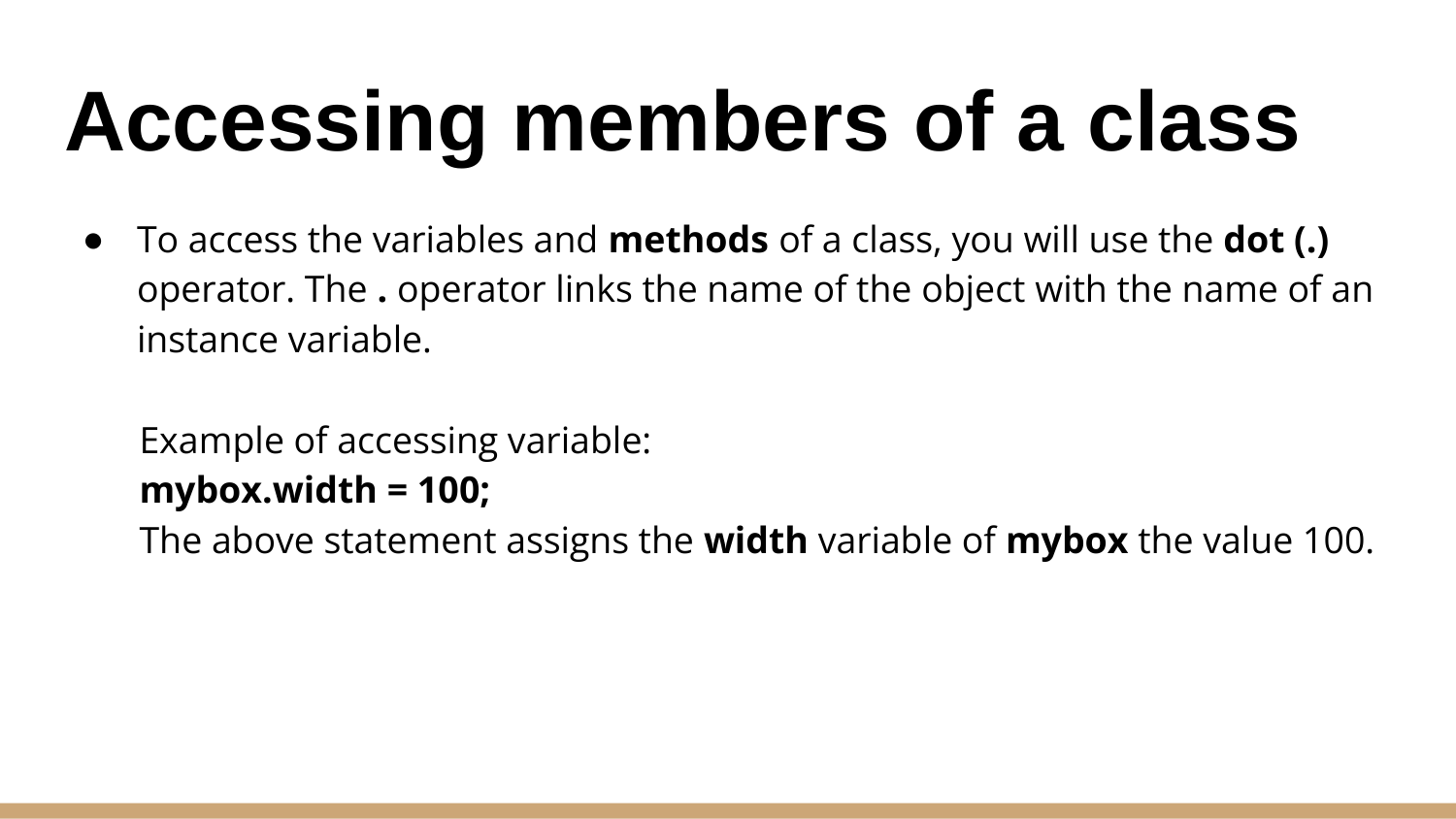

# Accessing members of a class
To access the variables and methods of a class, you will use the dot (.) operator. The . operator links the name of the object with the name of an instance variable.

      Example of accessing variable:
      mybox.width = 100;
      The above statement assigns the width variable of mybox the value 100.